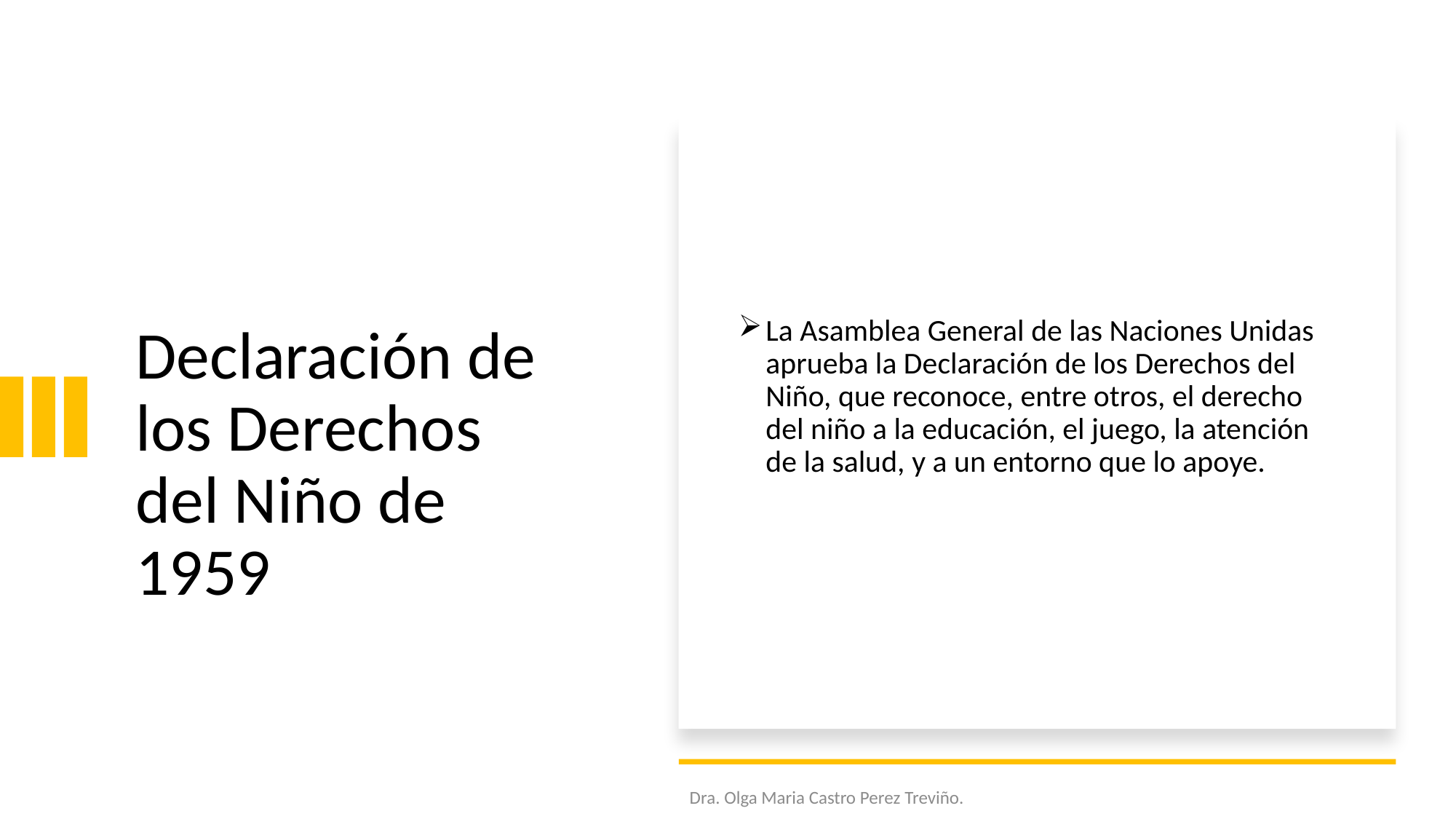

# Declaración de los Derechos del Niño de 1959
La Asamblea General de las Naciones Unidas aprueba la Declaración de los Derechos del Niño, que reconoce, entre otros, el derecho del niño a la educación, el juego, la atención de la salud, y a un entorno que lo apoye.

Dra. Olga Maria Castro Perez Treviño.